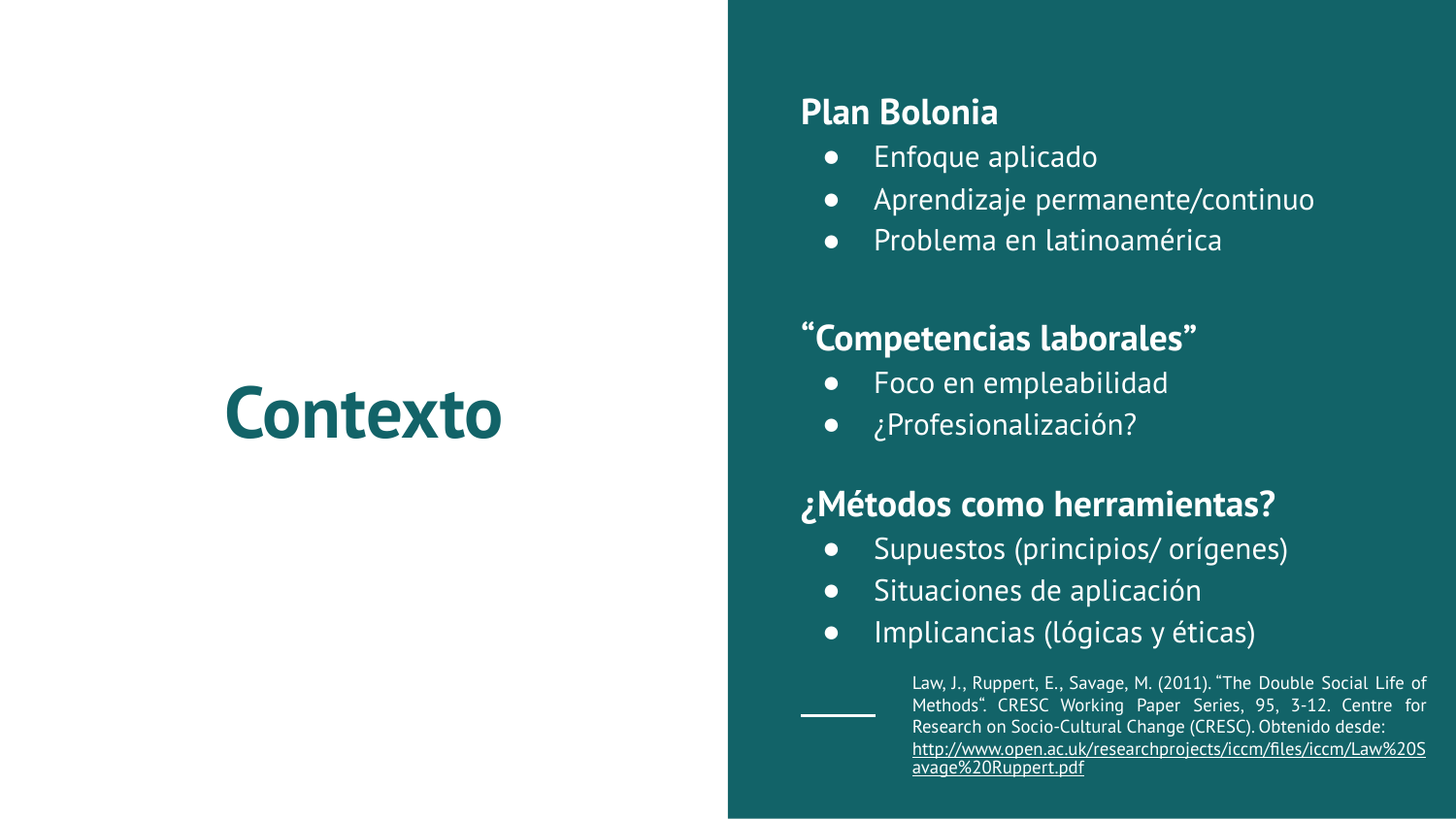

Plan Bolonia
Enfoque aplicado
Aprendizaje permanente/continuo
Problema en latinoamérica

“Competencias laborales”
Foco en empleabilidad
¿Profesionalización?
¿Métodos como herramientas?
Supuestos (principios/ orígenes)
Situaciones de aplicación
Implicancias (lógicas y éticas)
# Contexto
Law, J., Ruppert, E., Savage, M. (2011). “The Double Social Life of Methods“. CRESC Working Paper Series, 95, 3-12. Centre for Research on Socio-Cultural Change (CRESC). Obtenido desde:
http://www.open.ac.uk/researchprojects/iccm/files/iccm/Law%20Savage%20Ruppert.pdf